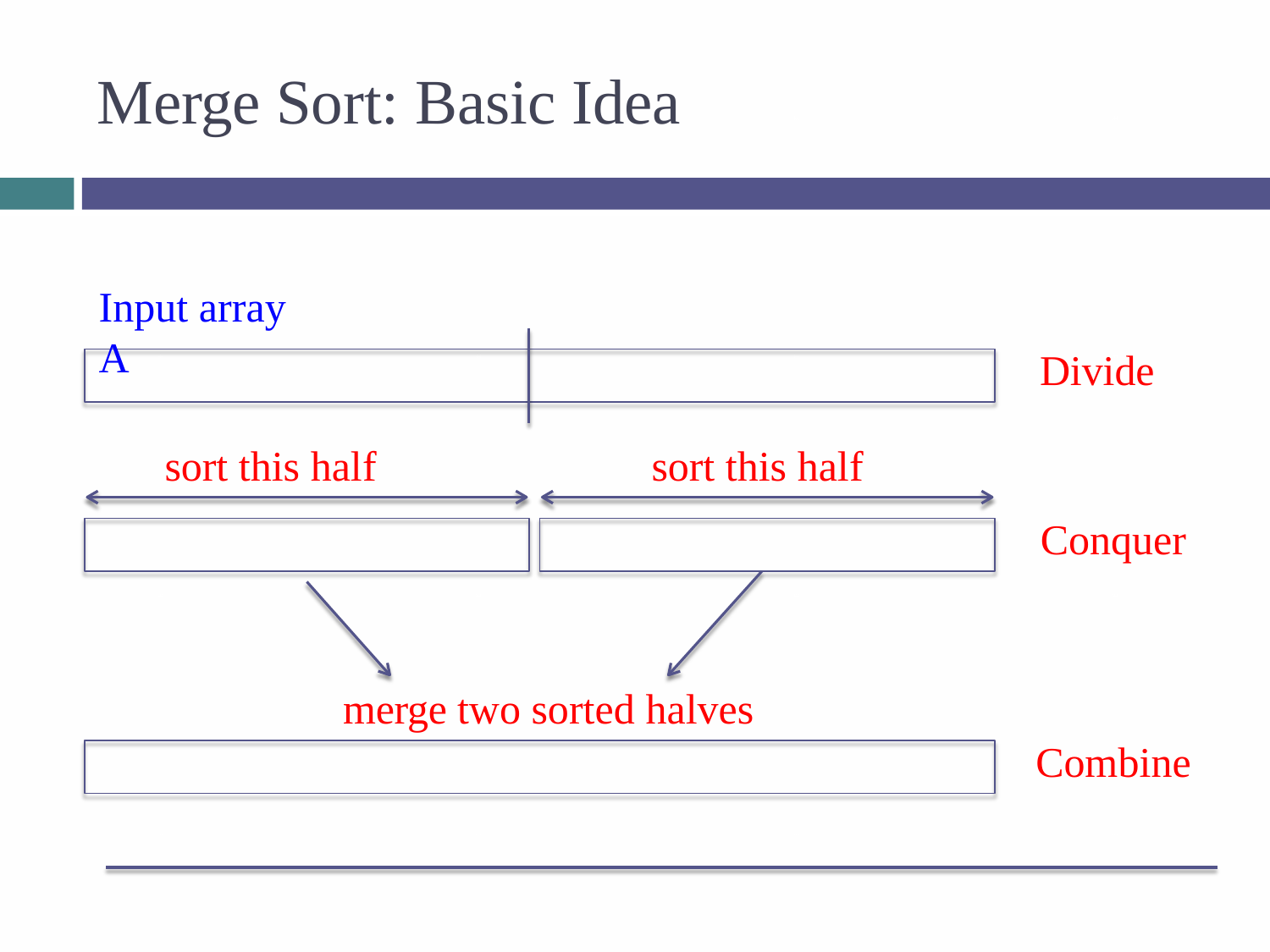

# Merge Sort: Basic Idea
Input array A

Divide

sort this half
sort this half

Conquer

merge two sorted halves
Combine